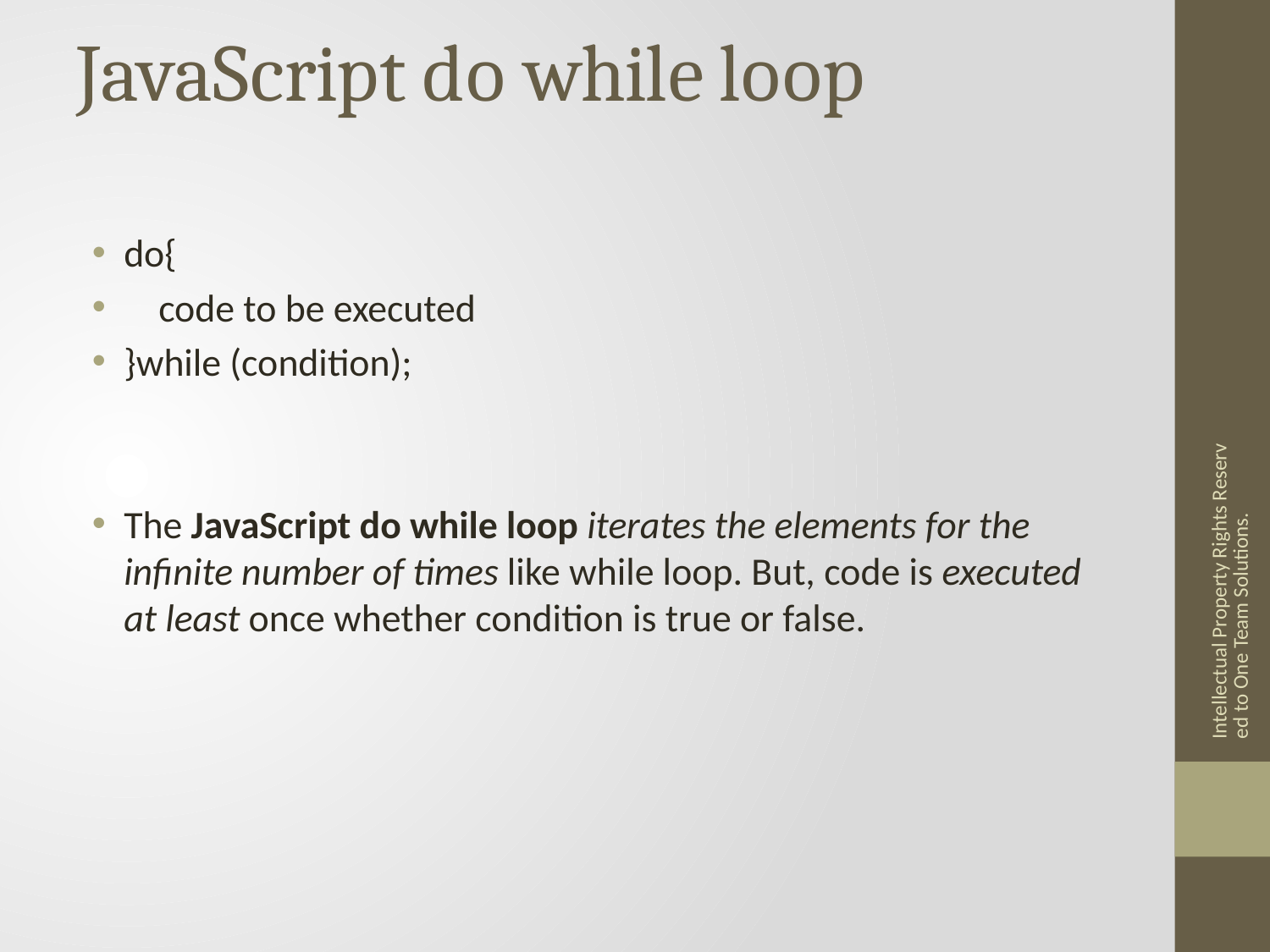

# JavaScript do while loop
do{
    code to be executed
}while (condition);

The JavaScript do while loop iterates the elements for the infinite number of times like while loop. But, code is executed at least once whether condition is true or false.
Intellectual Property Rights Reserved to One Team Solutions.